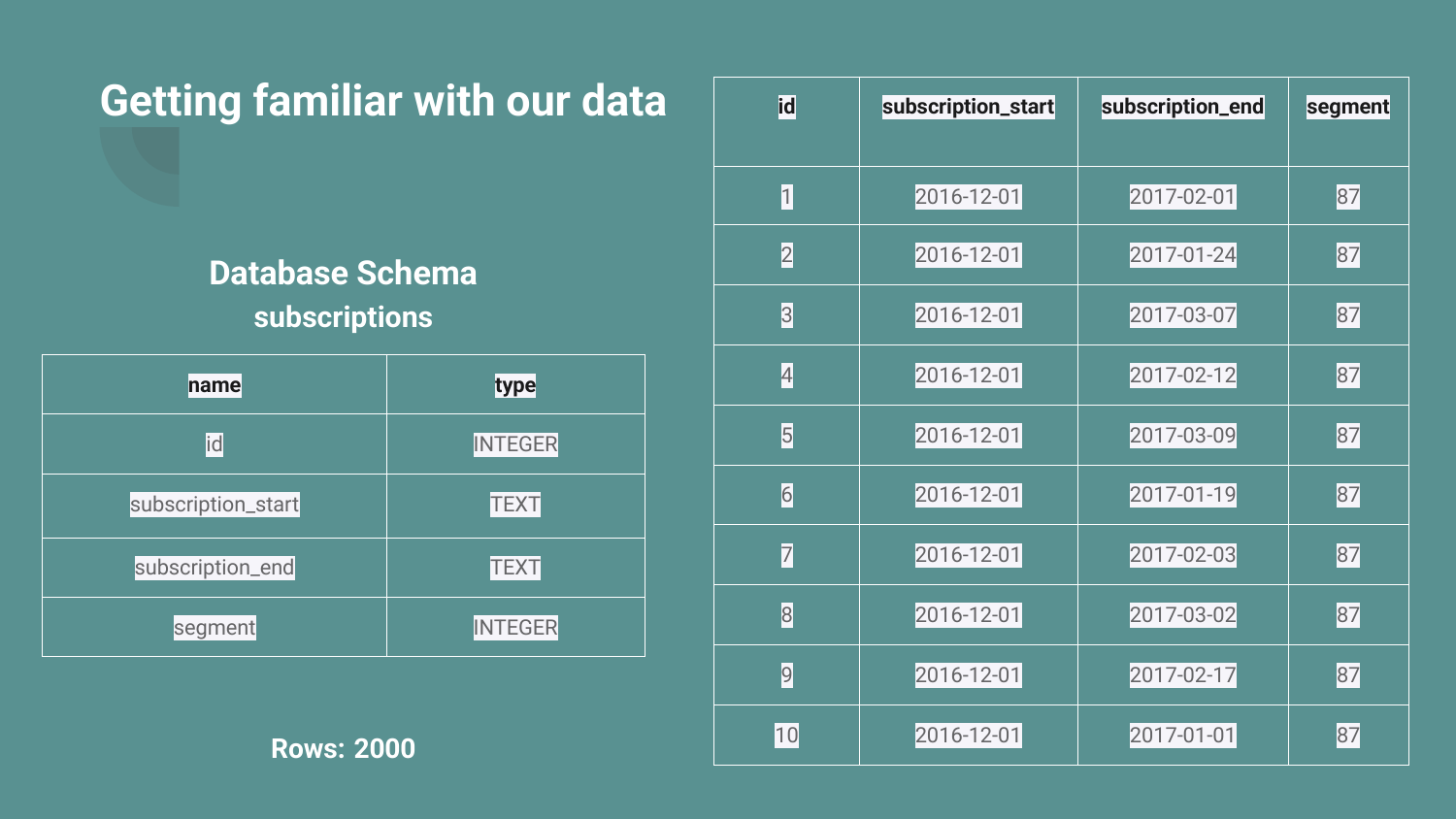

# Getting familiar with our data

| id | subscription\_start | subscription\_end | segment |
| --- | --- | --- | --- |
| 1 | 2016-12-01 | 2017-02-01 | 87 |
| 2 | 2016-12-01 | 2017-01-24 | 87 |
| 3 | 2016-12-01 | 2017-03-07 | 87 |
| 4 | 2016-12-01 | 2017-02-12 | 87 |
| 5 | 2016-12-01 | 2017-03-09 | 87 |
| 6 | 2016-12-01 | 2017-01-19 | 87 |
| 7 | 2016-12-01 | 2017-02-03 | 87 |
| 8 | 2016-12-01 | 2017-03-02 | 87 |
| 9 | 2016-12-01 | 2017-02-17 | 87 |
| 10 | 2016-12-01 | 2017-01-01 | 87 |
Database Schema
subscriptions
| name | type |
| --- | --- |
| id | INTEGER |
| subscription\_start | TEXT |
| subscription\_end | TEXT |
| segment | INTEGER |
Rows: 2000